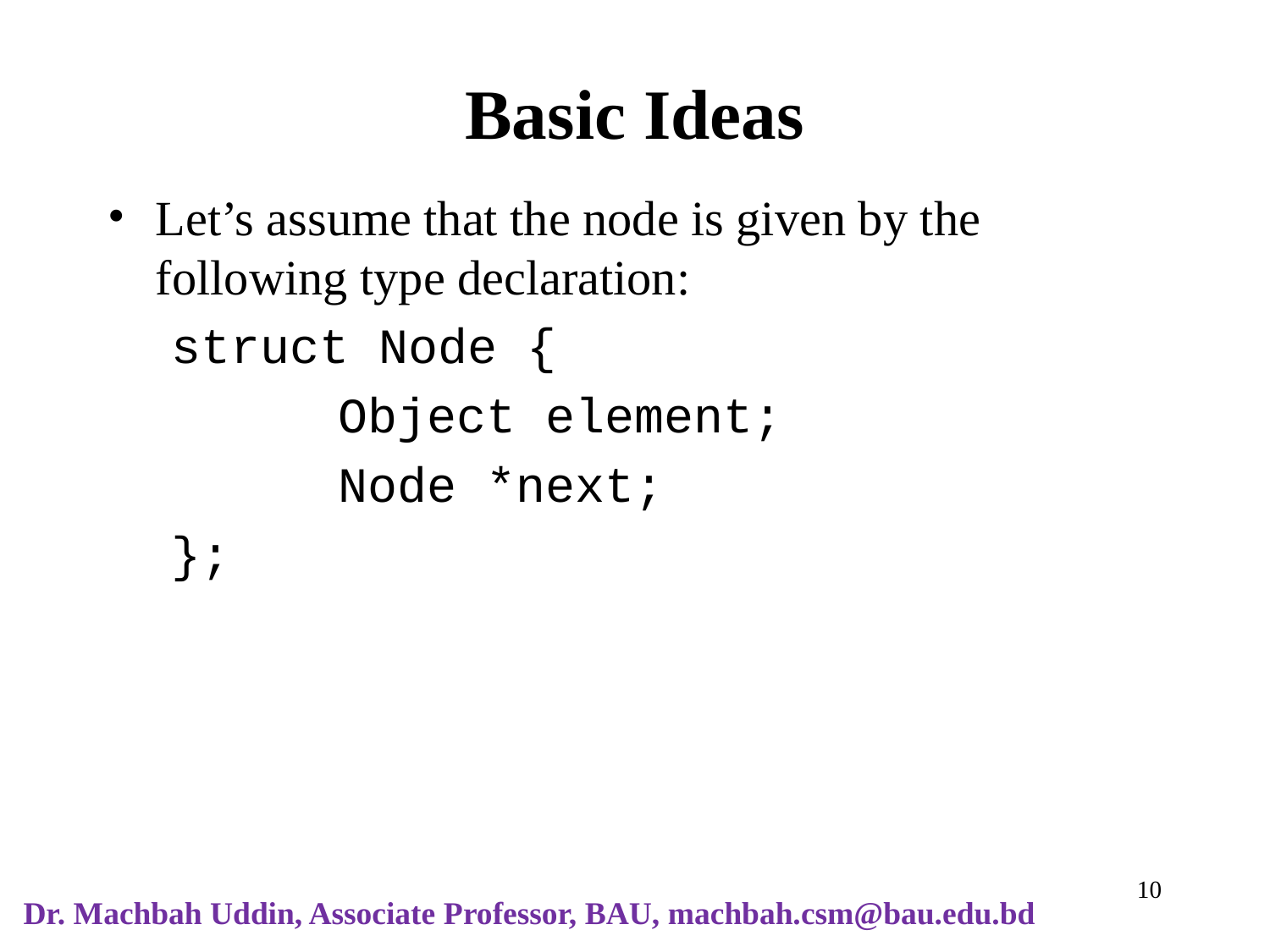

# Basic Ideas
Let’s assume that the node is given by the following type declaration:
struct Node {
		Object element;
		Node *next;
};
10